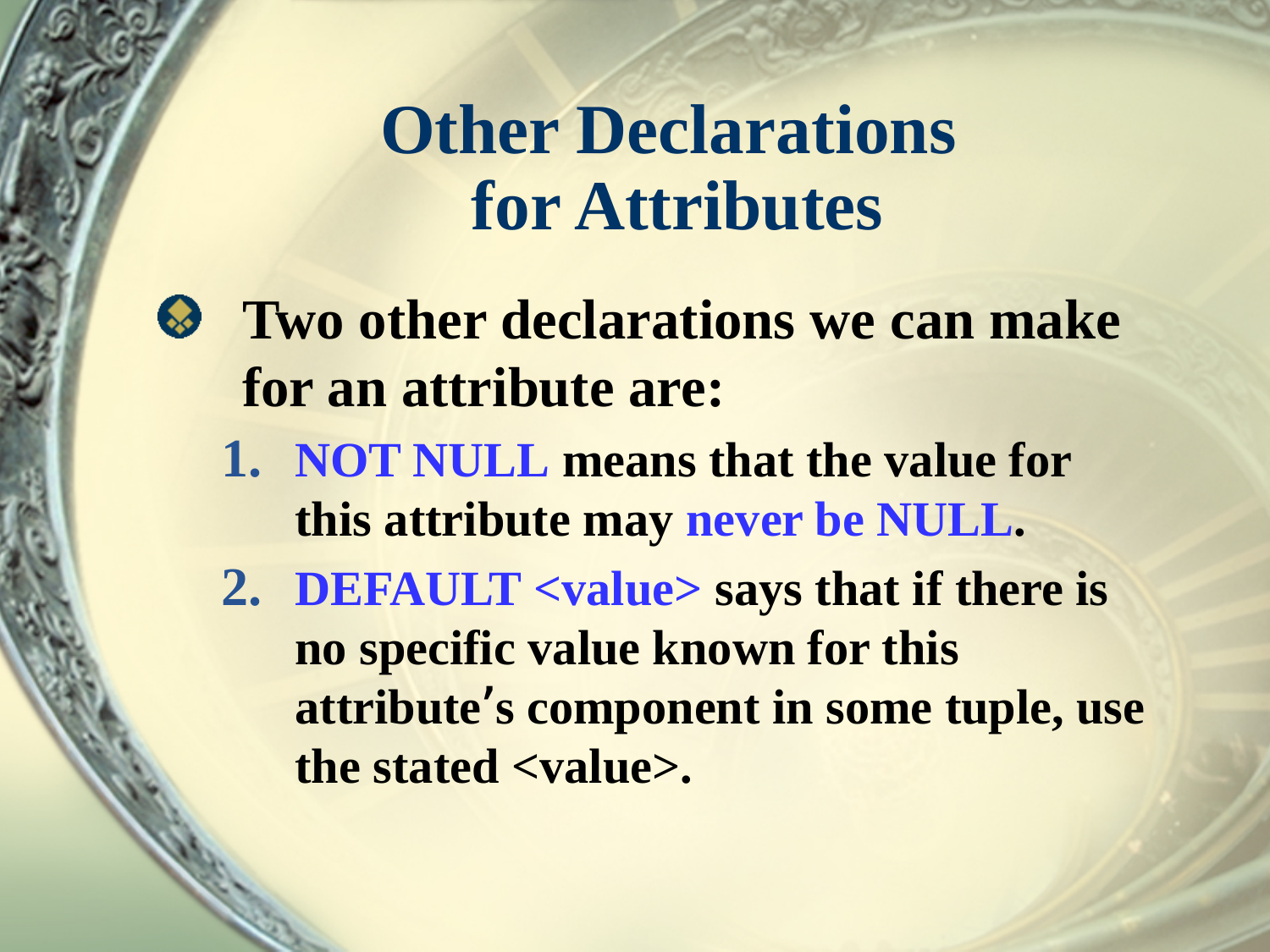

# Other Declarations for Attributes
Two other declarations we can make for an attribute are:
NOT NULL means that the value for this attribute may never be NULL.
DEFAULT <value> says that if there is no specific value known for this attribute’s component in some tuple, use the stated <value>.